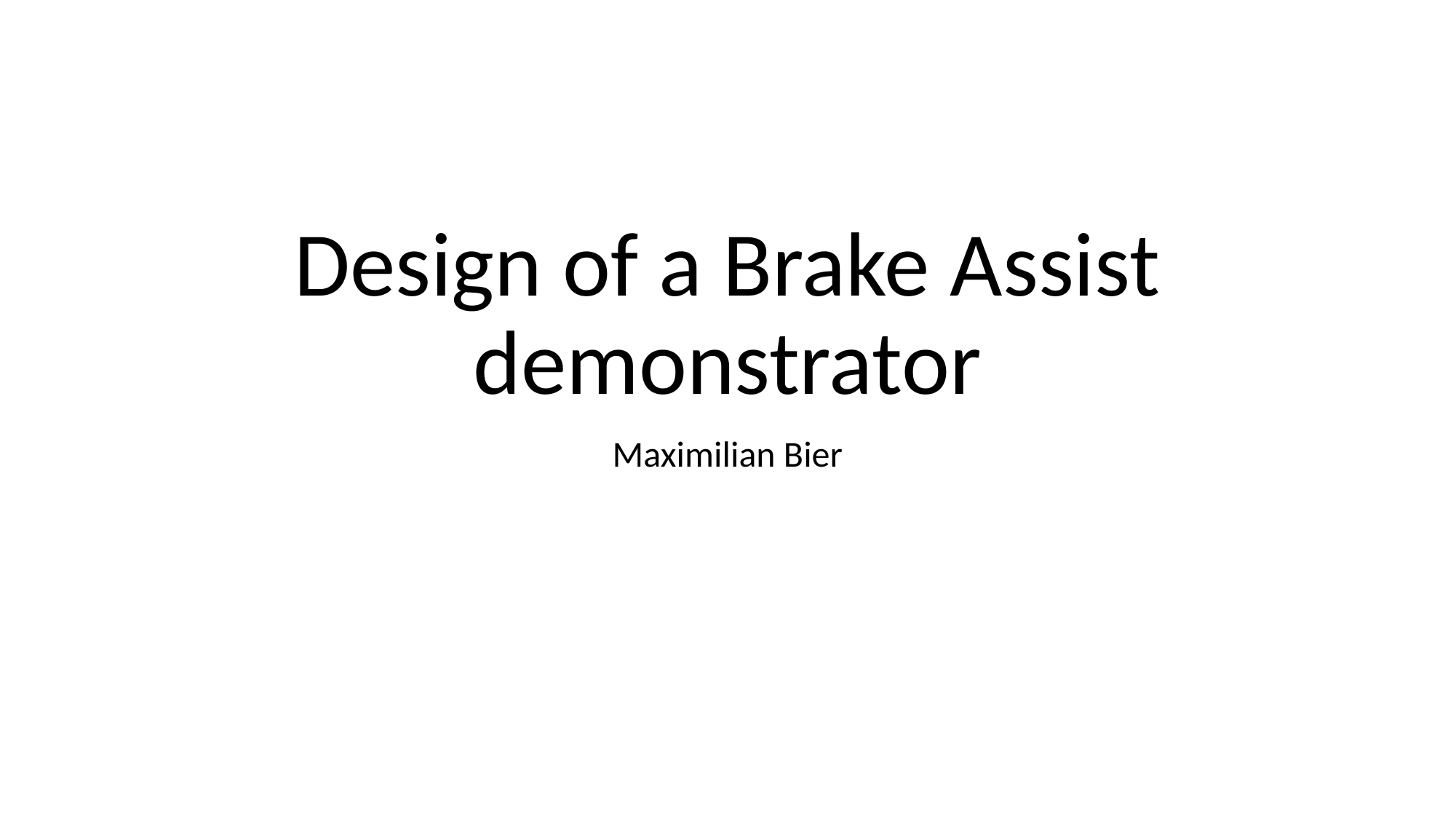

# Design of a Brake Assist demonstrator
Maximilian Bier